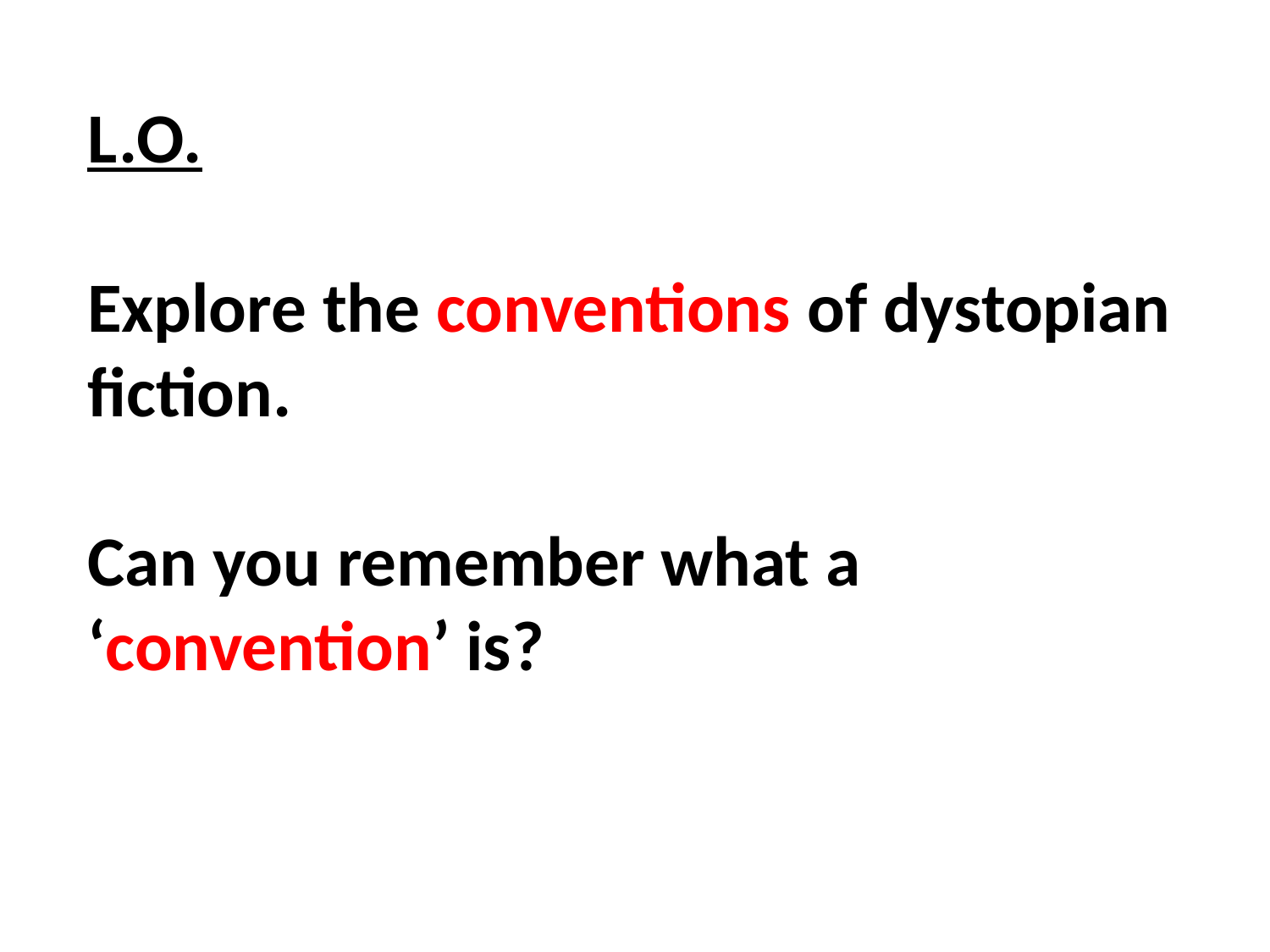

L.O.

Explore the conventions of dystopian fiction.

Can you remember what a ‘convention’ is?